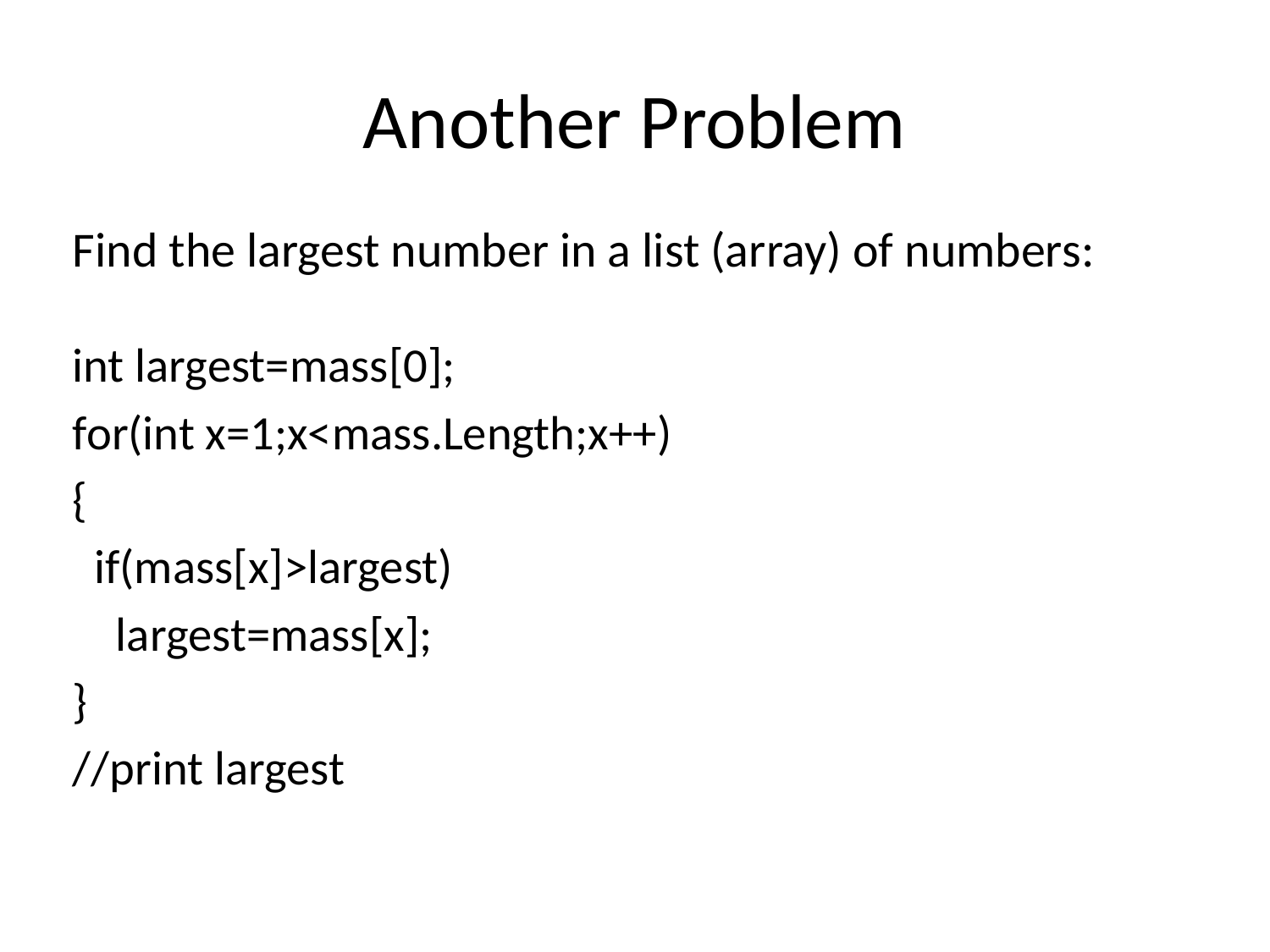

# Another Problem
Find the largest number in a list (array) of numbers:
int largest=mass[0];
for(int x=1;x<mass.Length;x++)
{
  if(mass[x]>largest)
    largest=mass[x];
}
//print largest